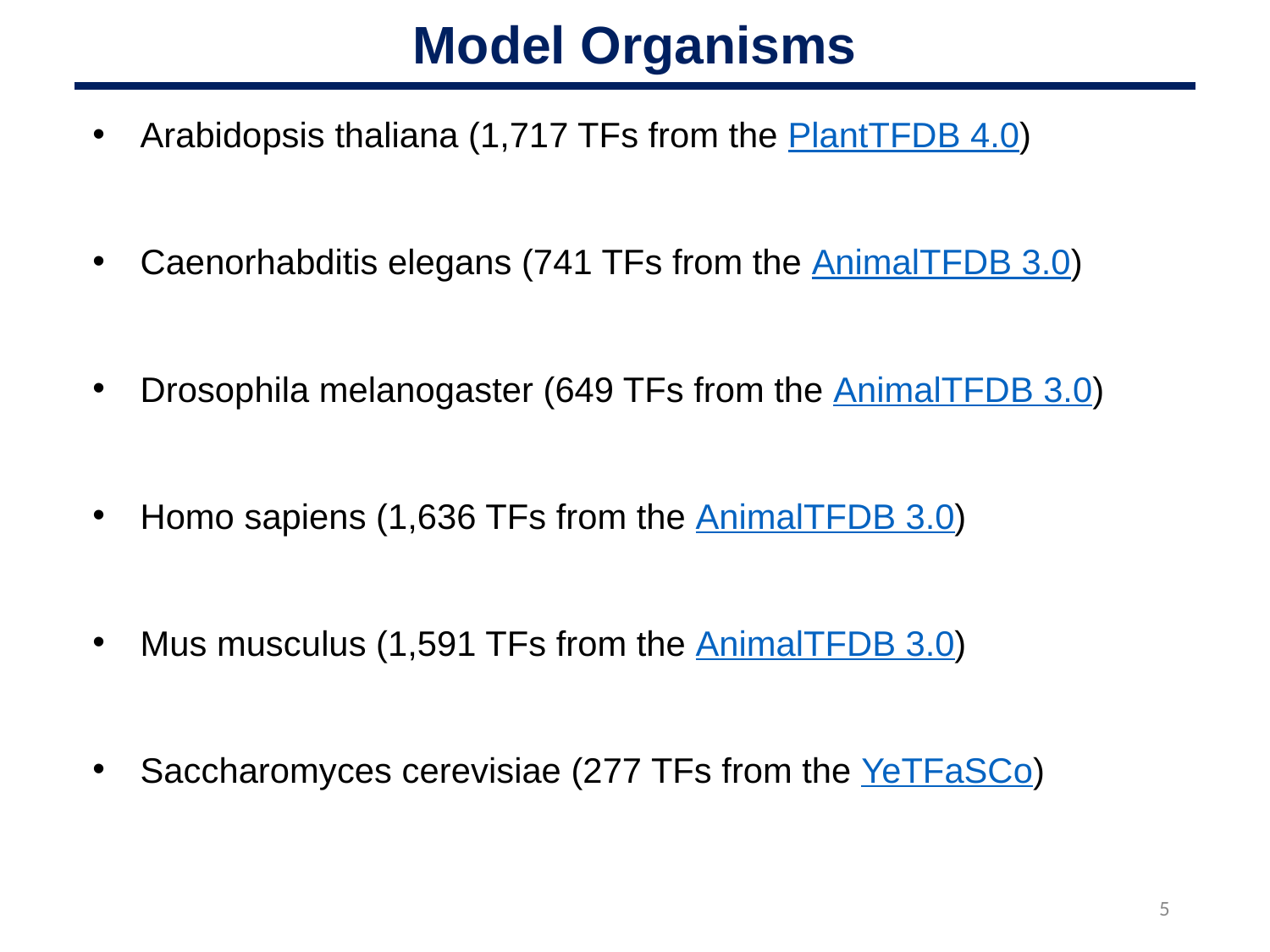

Model Organisms
Arabidopsis thaliana (1,717 TFs from the PlantTFDB 4.0)

Caenorhabditis elegans (741 TFs from the AnimalTFDB 3.0)

Drosophila melanogaster (649 TFs from the AnimalTFDB 3.0)

Homo sapiens (1,636 TFs from the AnimalTFDB 3.0)

Mus musculus (1,591 TFs from the AnimalTFDB 3.0)

Saccharomyces cerevisiae (277 TFs from the YeTFaSCo)
5